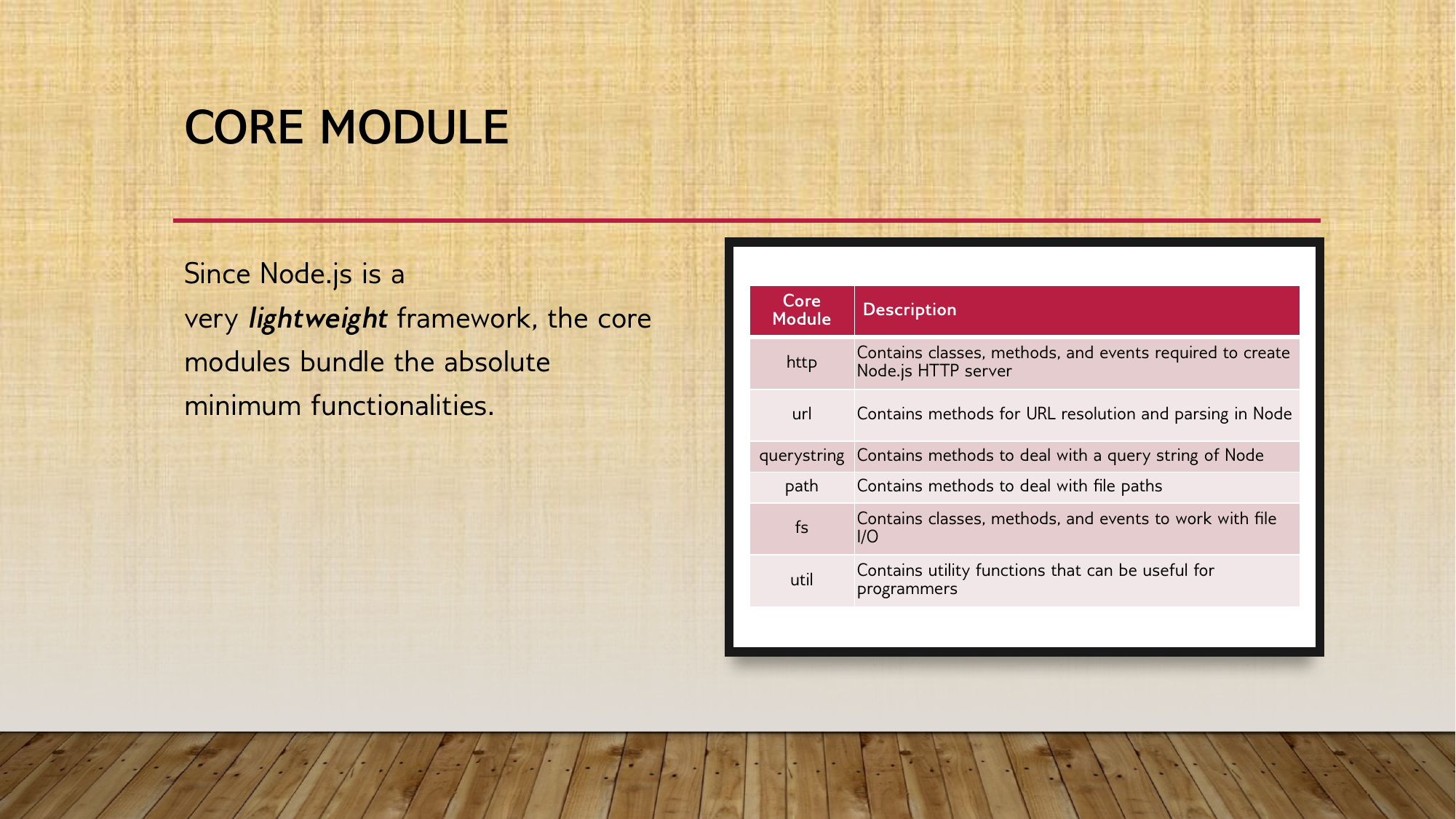

# Core Module

Since Node.js is a very lightweight framework, the core modules bundle the absolute minimum functionalities.

| Core Module | Description |
| --- | --- |
| http | Contains classes, methods, and events required to create Node.js HTTP server |
| url | Contains methods for URL resolution and parsing in Node |
| querystring | Contains methods to deal with a query string of Node |
| path | Contains methods to deal with file paths |
| fs | Contains classes, methods, and events to work with file I/O |
| util | Contains utility functions that can be useful for programmers |